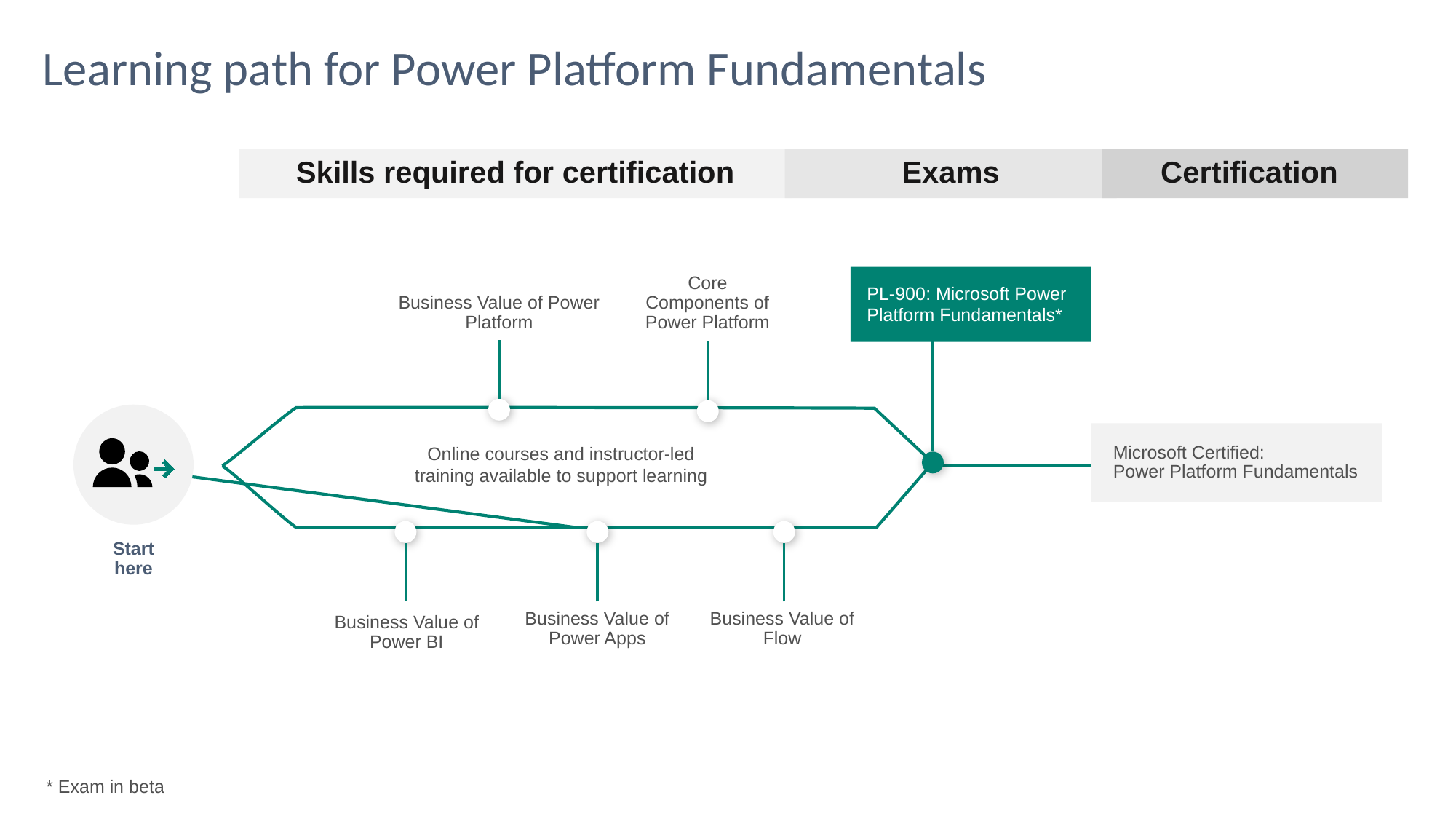

# Learning path for Power Platform Fundamentals

Skills required for certification
Exams
Certification
Core Components of Power Platform

PL-900: Microsoft Power Platform Fundamentals*

Business Value of Power Platform

Microsoft Certified:
Power Platform Fundamentals
Online courses and instructor-led training available to support learning

Business Value of Power BI

Business Value of Power Apps

Business Value of Flow
Start here
* Exam in beta